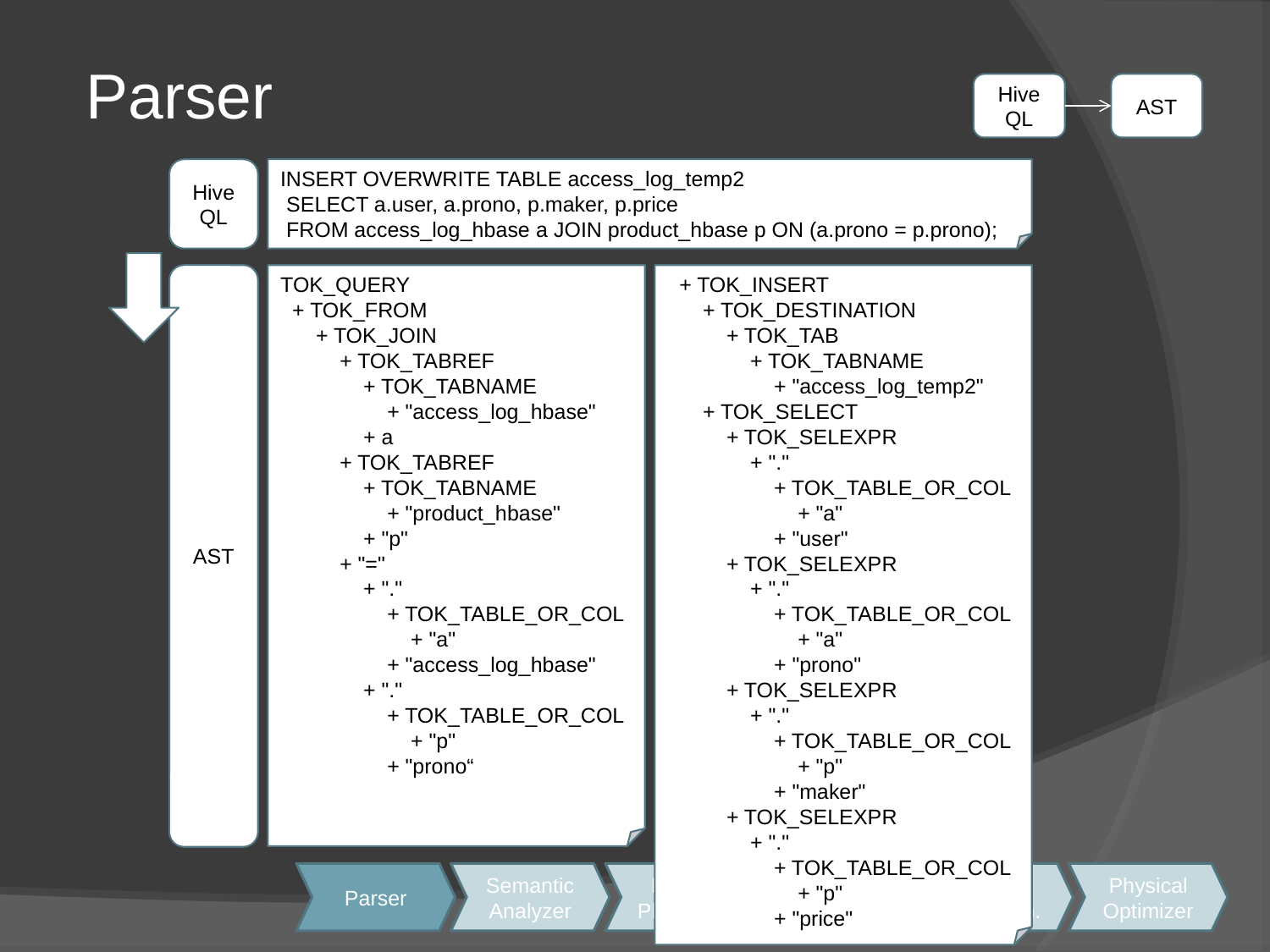

# Parser
Hive
QL
AST

Hive
QL
INSERT OVERWRITE TABLE access_log_temp2
 SELECT a.user, a.prono, p.maker, p.price
 FROM access_log_hbase a JOIN product_hbase p ON (a.prono = p.prono);

AST
TOK_QUERY
  + TOK_FROM
      + TOK_JOIN
          + TOK_TABREF
              + TOK_TABNAME
                  + "access_log_hbase"
              + a
          + TOK_TABREF
              + TOK_TABNAME
                  + "product_hbase"
              + "p"
          + "="
              + "."
                  + TOK_TABLE_OR_COL
                      + "a"
                  + "access_log_hbase"
              + "."
                  + TOK_TABLE_OR_COL
                      + "p"
                  + "prono“
  + TOK_INSERT
      + TOK_DESTINATION
          + TOK_TAB
              + TOK_TABNAME
                  + "access_log_temp2"
      + TOK_SELECT
          + TOK_SELEXPR
              + "."
                  + TOK_TABLE_OR_COL
                      + "a"
                  + "user"
          + TOK_SELEXPR
              + "."
                  + TOK_TABLE_OR_COL
                      + "a"
                  + "prono"
          + TOK_SELEXPR
              + "."
                  + TOK_TABLE_OR_COL
                      + "p"
                  + "maker"
          + TOK_SELEXPR
              + "."
                  + TOK_TABLE_OR_COL
                      + "p"
                  + "price"
Parser
Semantic
Analyzer
Logical
Plan Gen.
Logical
Optimizer
Physical
Plan Gen.
Physical
Optimizer